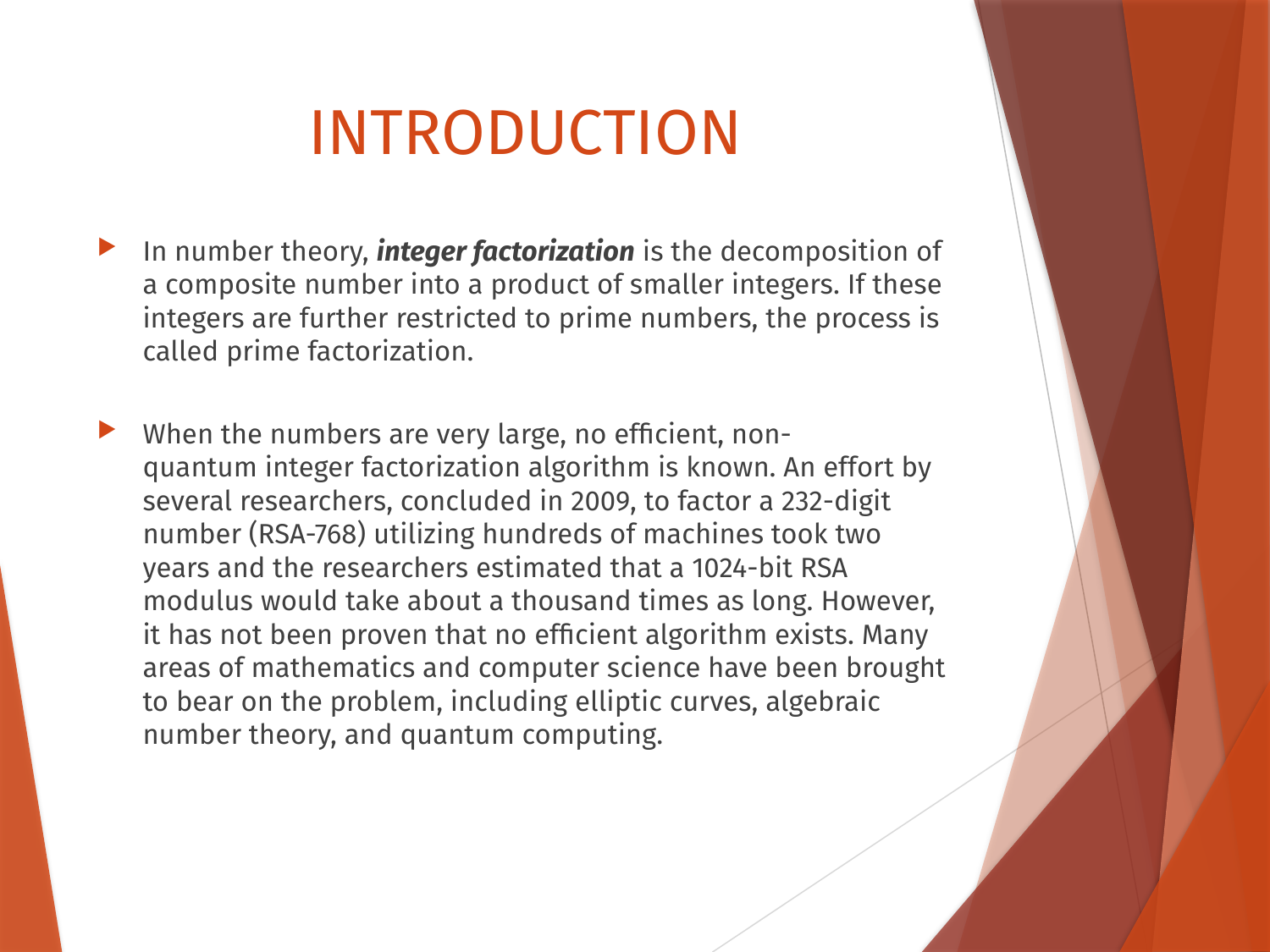

# INTRODUCTION
In number theory, integer factorization is the decomposition of a composite number into a product of smaller integers. If these integers are further restricted to prime numbers, the process is called prime factorization.
When the numbers are very large, no efficient, non-quantum integer factorization algorithm is known. An effort by several researchers, concluded in 2009, to factor a 232-digit number (RSA-768) utilizing hundreds of machines took two years and the researchers estimated that a 1024-bit RSA modulus would take about a thousand times as long. However, it has not been proven that no efficient algorithm exists. Many areas of mathematics and computer science have been brought to bear on the problem, including elliptic curves, algebraic number theory, and quantum computing.